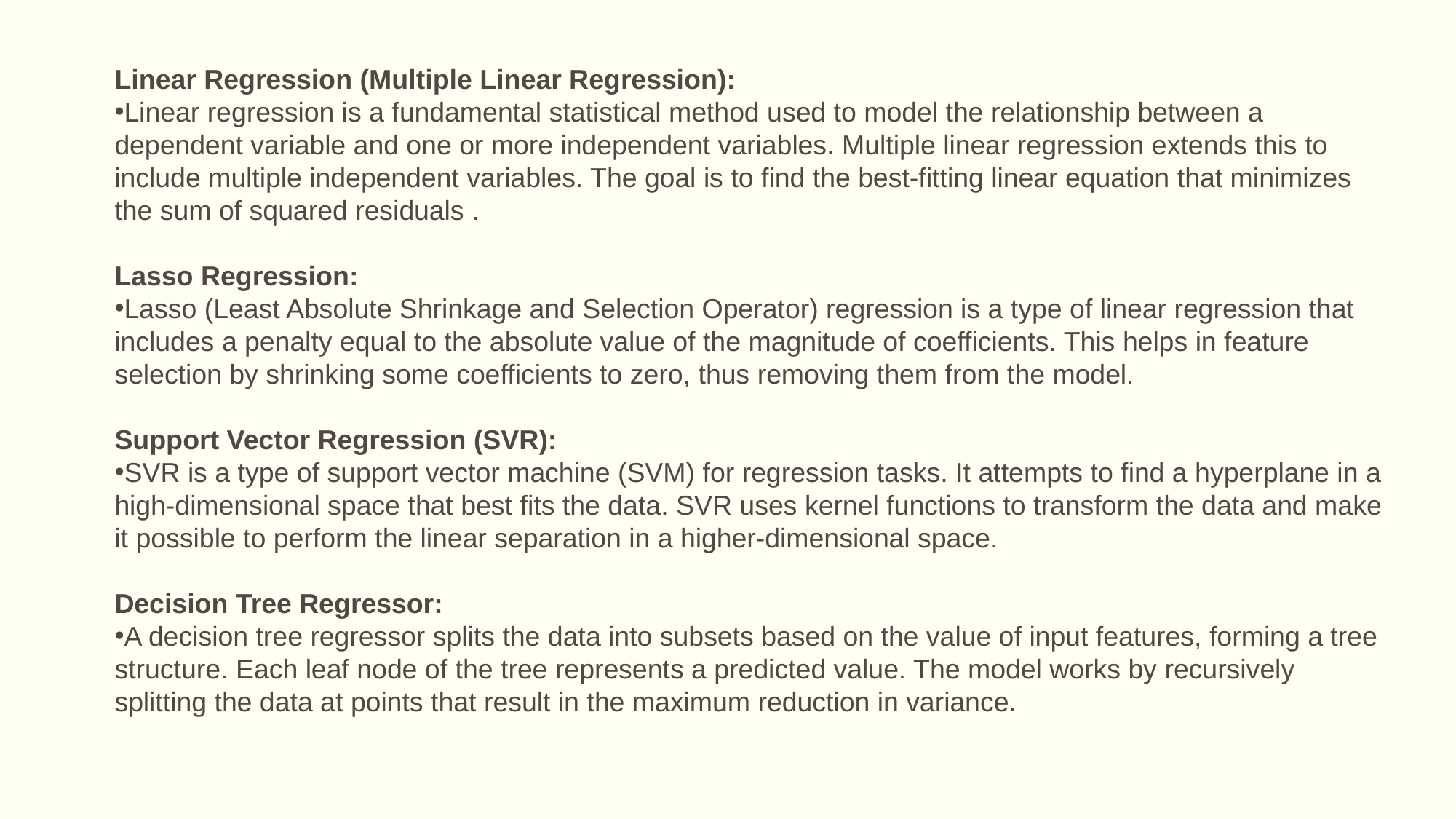

Linear Regression (Multiple Linear Regression):
Linear regression is a fundamental statistical method used to model the relationship between a dependent variable and one or more independent variables. Multiple linear regression extends this to include multiple independent variables. The goal is to find the best-fitting linear equation that minimizes the sum of squared residuals .

Lasso Regression:
Lasso (Least Absolute Shrinkage and Selection Operator) regression is a type of linear regression that includes a penalty equal to the absolute value of the magnitude of coefficients. This helps in feature selection by shrinking some coefficients to zero, thus removing them from the model.

Support Vector Regression (SVR):
SVR is a type of support vector machine (SVM) for regression tasks. It attempts to find a hyperplane in a high-dimensional space that best fits the data. SVR uses kernel functions to transform the data and make it possible to perform the linear separation in a higher-dimensional space.

Decision Tree Regressor:
A decision tree regressor splits the data into subsets based on the value of input features, forming a tree structure. Each leaf node of the tree represents a predicted value. The model works by recursively splitting the data at points that result in the maximum reduction in variance.